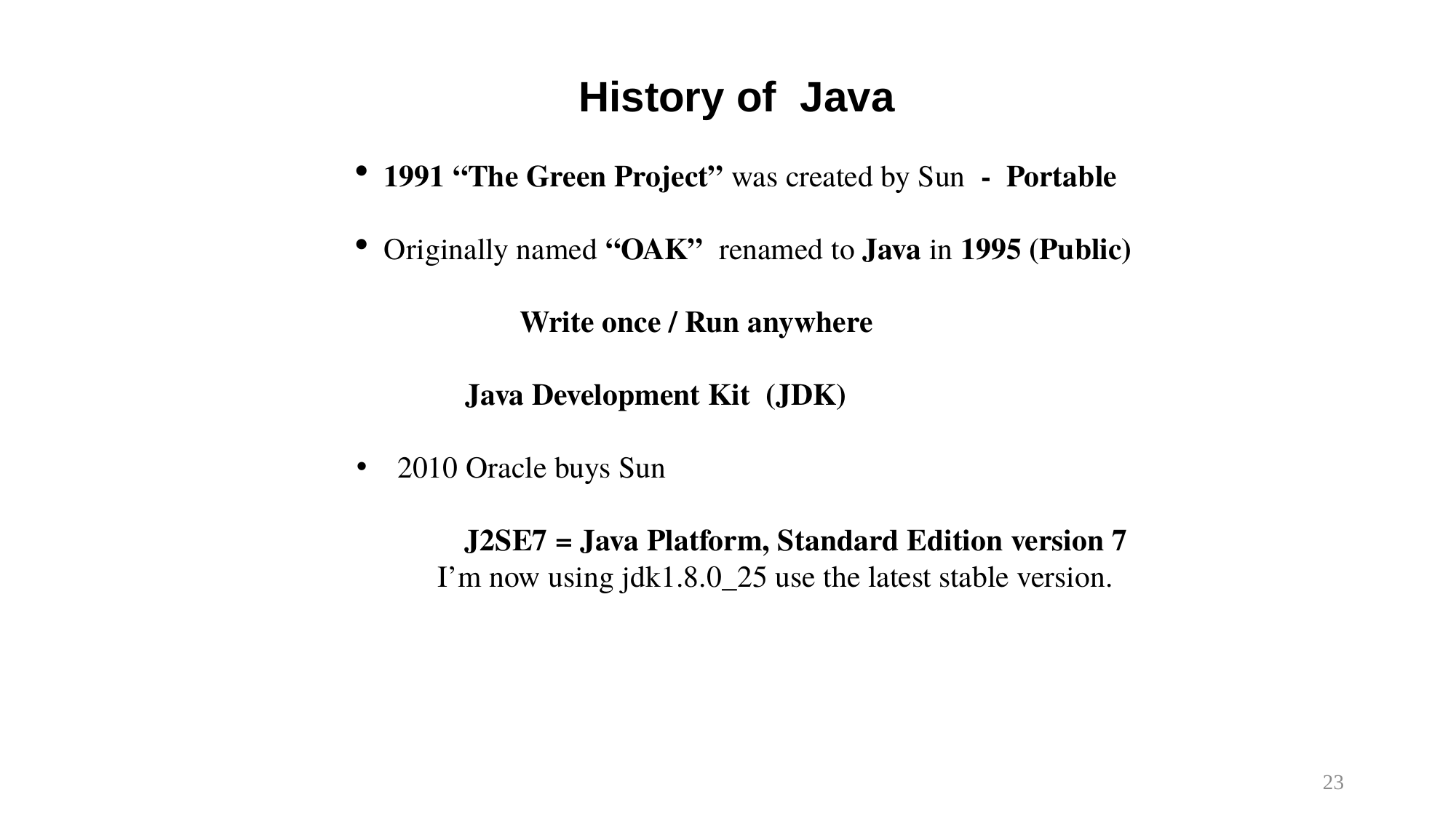

History of  Java

1991 “The Green Project” was created by Sun  -  Portable

Originally named “OAK”  renamed to Java in 1995 (Public)

	Write once / Run anywhere

	Java Development Kit  (JDK)

2010 Oracle buys Sun

	J2SE7 = Java Platform, Standard Edition version 7
I’m now using jdk1.8.0_25 use the latest stable version.

23